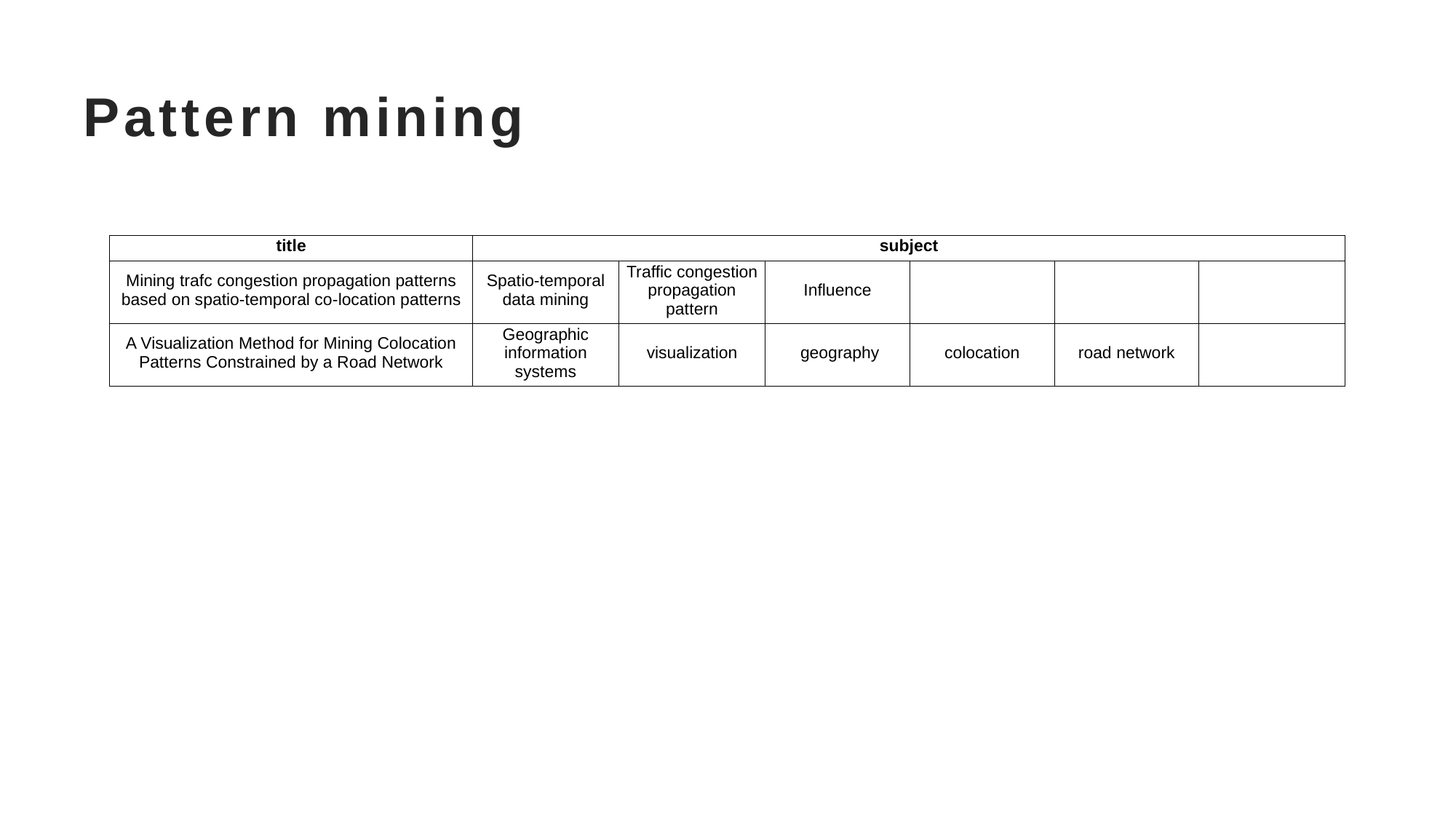

# Pattern mining
| title | subject |  |  |  |  |  |
| --- | --- | --- | --- | --- | --- | --- |
| Mining trafc congestion propagation patterns based on spatio‑temporal co‑location patterns | Spatio-temporal data mining | Traffic congestion propagation pattern | Influence |  |  |  |
| A Visualization Method for Mining Colocation Patterns Constrained by a Road Network | Geographic information systems | visualization | geography | colocation | road network |  |